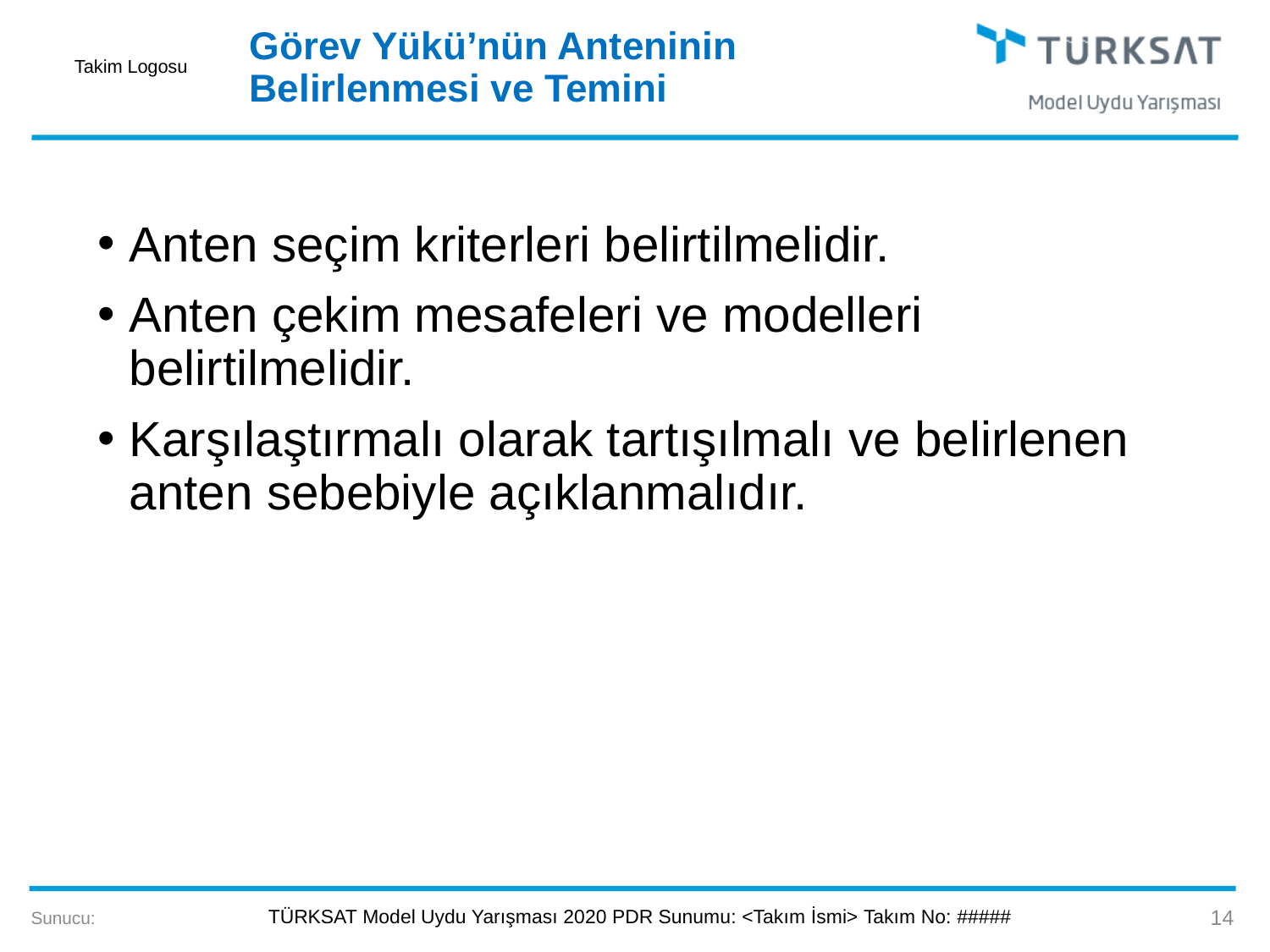

# Görev Yükü’nün Anteninin Belirlenmesi ve Temini
Anten seçim kriterleri belirtilmelidir.
Anten çekim mesafeleri ve modelleri belirtilmelidir.
Karşılaştırmalı olarak tartışılmalı ve belirlenen anten sebebiyle açıklanmalıdır.
14
Sunucu: